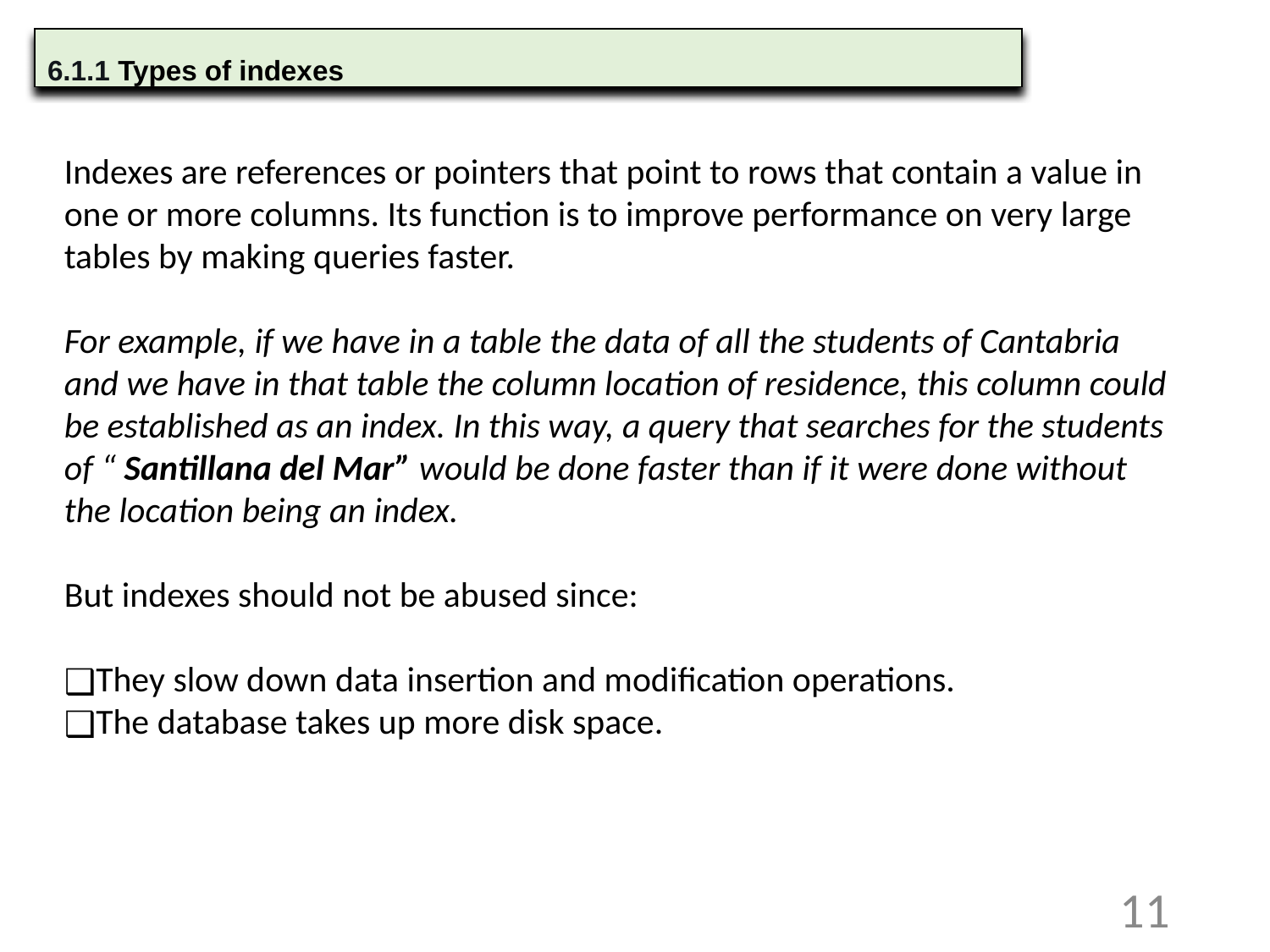

6.1.1 Types of indexes
Indexes are references or pointers that point to rows that contain a value in one or more columns. Its function is to improve performance on very large tables by making queries faster.

For example, if we have in a table the data of all the students of Cantabria and we have in that table the column location of residence, this column could be established as an index. In this way, a query that searches for the students of “ Santillana del Mar” would be done faster than if it were done without the location being an index.

But indexes should not be abused since:

They slow down data insertion and modification operations.
The database takes up more disk space.

11